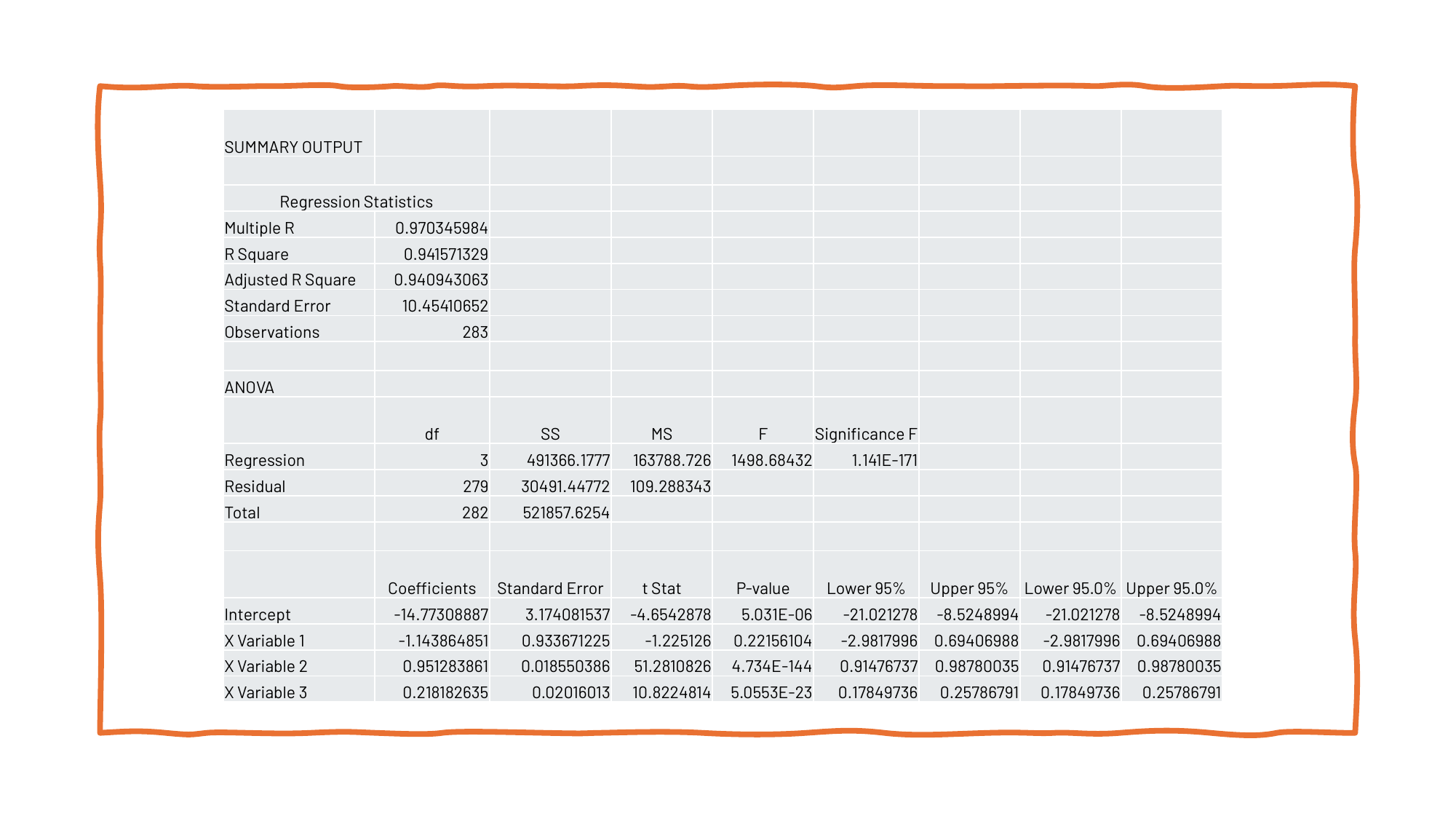

| SUMMARY OUTPUT |  |  |  |  |  |  |  |  |
| --- | --- | --- | --- | --- | --- | --- | --- | --- |
|  |  |  |  |  |  |  |  |  |
| Regression Statistics |  |  |  |  |  |  |  |  |
| Multiple R | 0.970345984 |  |  |  |  |  |  |  |
| R Square | 0.941571329 |  |  |  |  |  |  |  |
| Adjusted R Square | 0.940943063 |  |  |  |  |  |  |  |
| Standard Error | 10.45410652 |  |  |  |  |  |  |  |
| Observations | 283 |  |  |  |  |  |  |  |
|  |  |  |  |  |  |  |  |  |
| ANOVA |  |  |  |  |  |  |  |  |
|  | df | SS | MS | F | Significance F |  |  |  |
| Regression | 3 | 491366.1777 | 163788.726 | 1498.68432 | 1.141E-171 |  |  |  |
| Residual | 279 | 30491.44772 | 109.288343 |  |  |  |  |  |
| Total | 282 | 521857.6254 |  |  |  |  |  |  |
|  |  |  |  |  |  |  |  |  |
|  | Coefficients | Standard Error | t Stat | P-value | Lower 95% | Upper 95% | Lower 95.0% | Upper 95.0% |
| Intercept | -14.77308887 | 3.174081537 | -4.6542878 | 5.031E-06 | -21.021278 | -8.5248994 | -21.021278 | -8.5248994 |
| X Variable 1 | -1.143864851 | 0.933671225 | -1.225126 | 0.22156104 | -2.9817996 | 0.69406988 | -2.9817996 | 0.69406988 |
| X Variable 2 | 0.951283861 | 0.018550386 | 51.2810826 | 4.734E-144 | 0.91476737 | 0.98780035 | 0.91476737 | 0.98780035 |
| X Variable 3 | 0.218182635 | 0.02016013 | 10.8224814 | 5.0553E-23 | 0.17849736 | 0.25786791 | 0.17849736 | 0.25786791 |